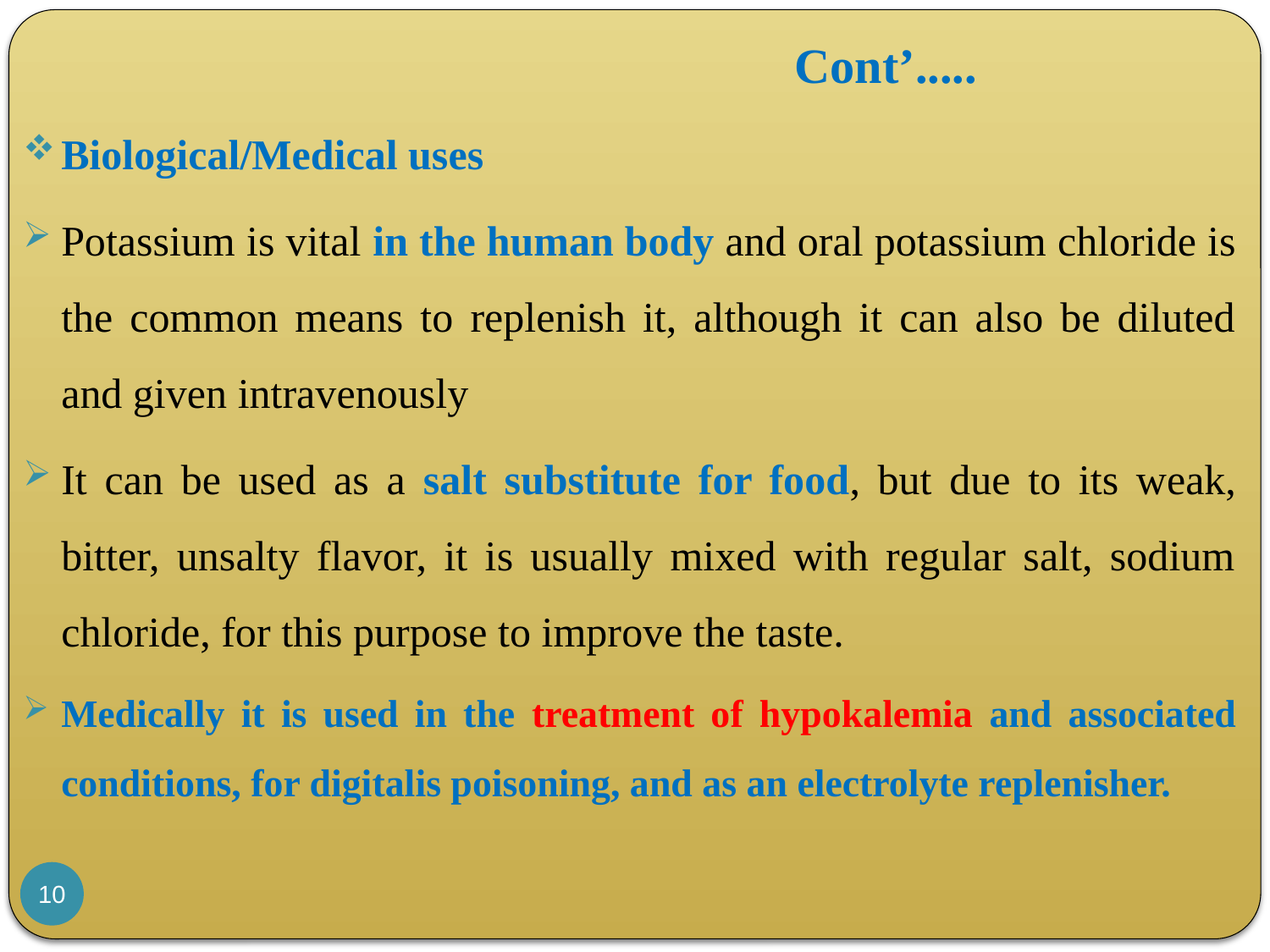

# Cont’.....
Biological/Medical uses
Potassium is vital in the human body and oral potassium chloride is the common means to replenish it, although it can also be diluted and given intravenously
It can be used as a salt substitute for food, but due to its weak, bitter, unsalty flavor, it is usually mixed with regular salt, sodium chloride, for this purpose to improve the taste.
Medically it is used in the treatment of hypokalemia and associated conditions, for digitalis poisoning, and as an electrolyte replenisher.

10